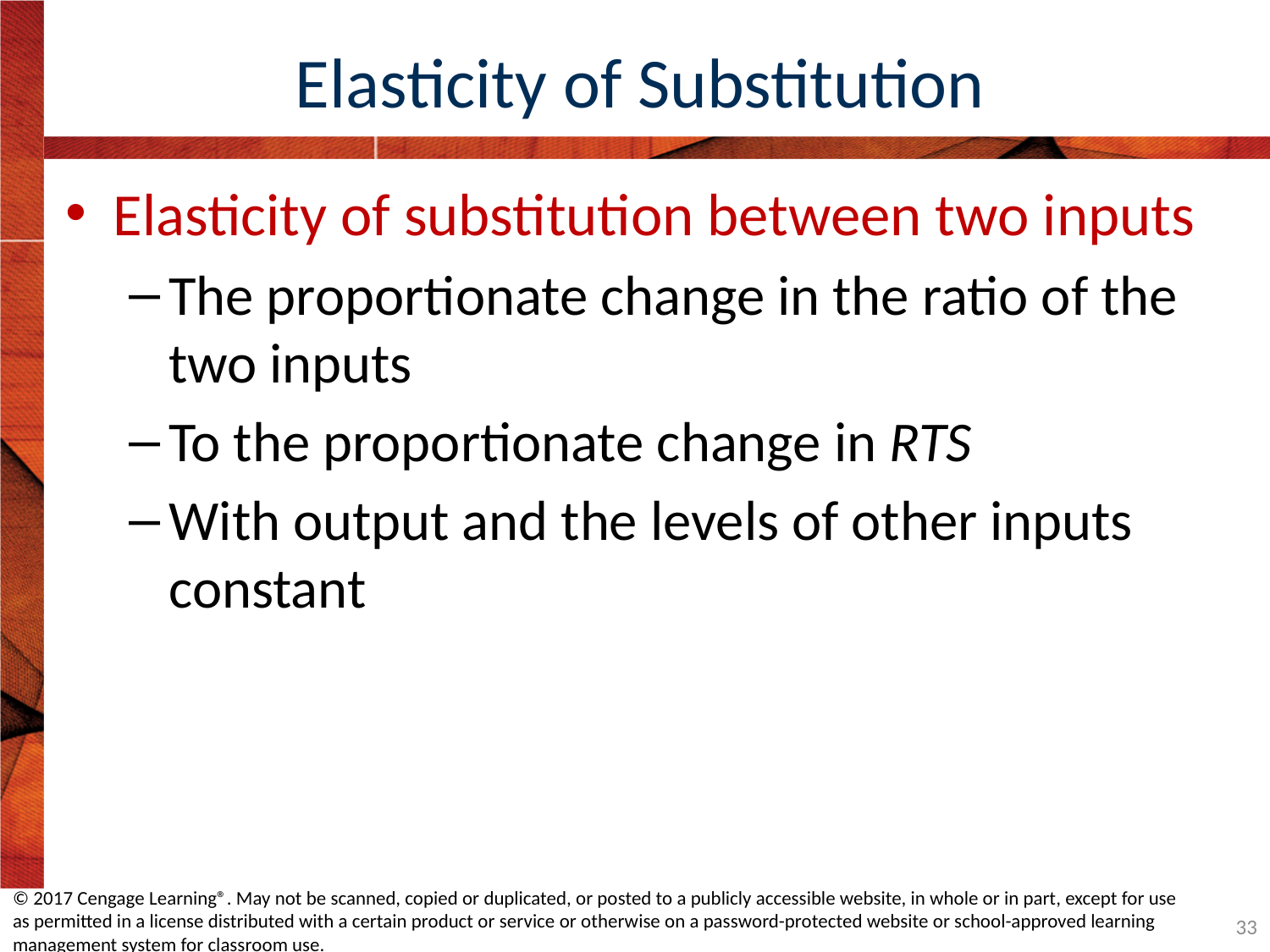

# Elasticity of Substitution
Elasticity of substitution between two inputs
The proportionate change in the ratio of the two inputs
To the proportionate change in RTS
With output and the levels of other inputs constant
© 2017 Cengage Learning®. May not be scanned, copied or duplicated, or posted to a publicly accessible website, in whole or in part, except for use as permitted in a license distributed with a certain product or service or otherwise on a password-protected website or school-approved learning management system for classroom use.
33